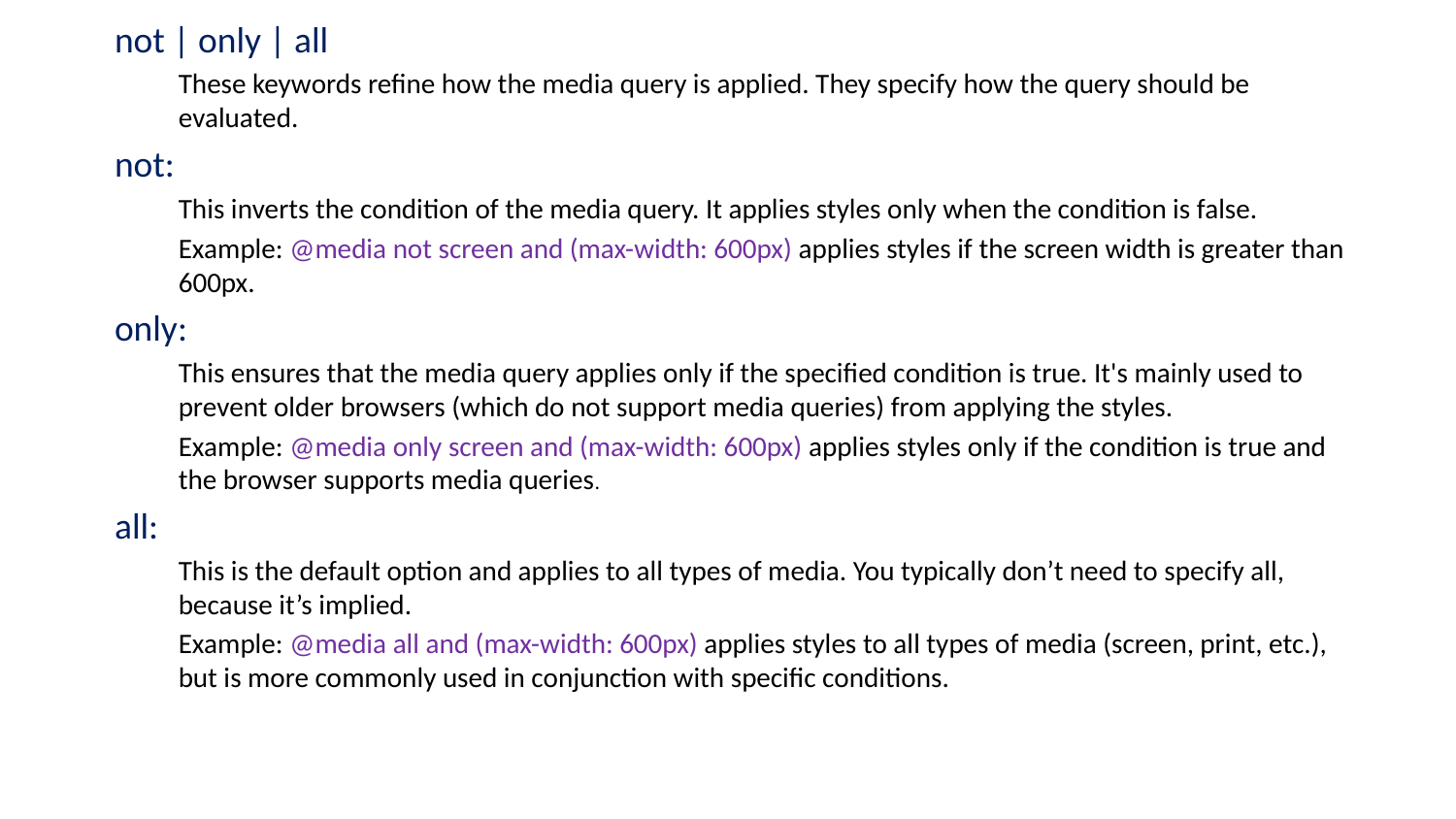

not | only | all
These keywords refine how the media query is applied. They specify how the query should be evaluated.
not:
This inverts the condition of the media query. It applies styles only when the condition is false.
Example: @media not screen and (max-width: 600px) applies styles if the screen width is greater than 600px.
only:
This ensures that the media query applies only if the specified condition is true. It's mainly used to prevent older browsers (which do not support media queries) from applying the styles.
Example: @media only screen and (max-width: 600px) applies styles only if the condition is true and the browser supports media queries.
all:
This is the default option and applies to all types of media. You typically don’t need to specify all, because it’s implied.
Example: @media all and (max-width: 600px) applies styles to all types of media (screen, print, etc.), but is more commonly used in conjunction with specific conditions.